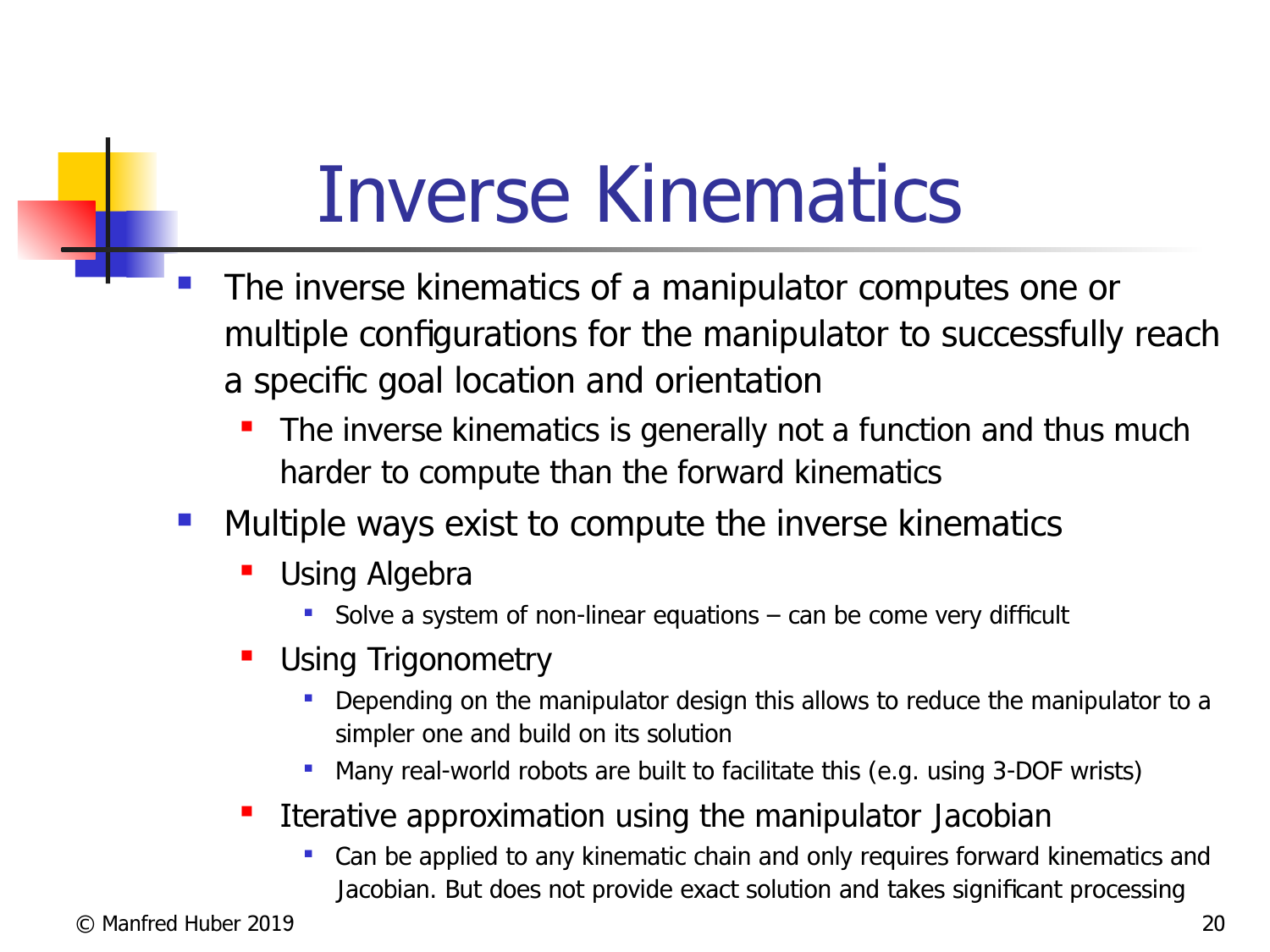

# Inverse Kinematics
The inverse kinematics of a manipulator computes one or multiple configurations for the manipulator to successfully reach a specific goal location and orientation
The inverse kinematics is generally not a function and thus much harder to compute than the forward kinematics
Multiple ways exist to compute the inverse kinematics
Using Algebra
Solve a system of non-linear equations – can be come very difficult
Using Trigonometry
Depending on the manipulator design this allows to reduce the manipulator to a simpler one and build on its solution
Many real-world robots are built to facilitate this (e.g. using 3-DOF wrists)
Iterative approximation using the manipulator Jacobian
Can be applied to any kinematic chain and only requires forward kinematics and Jacobian. But does not provide exact solution and takes significant processing

© Manfred Huber 2019
20